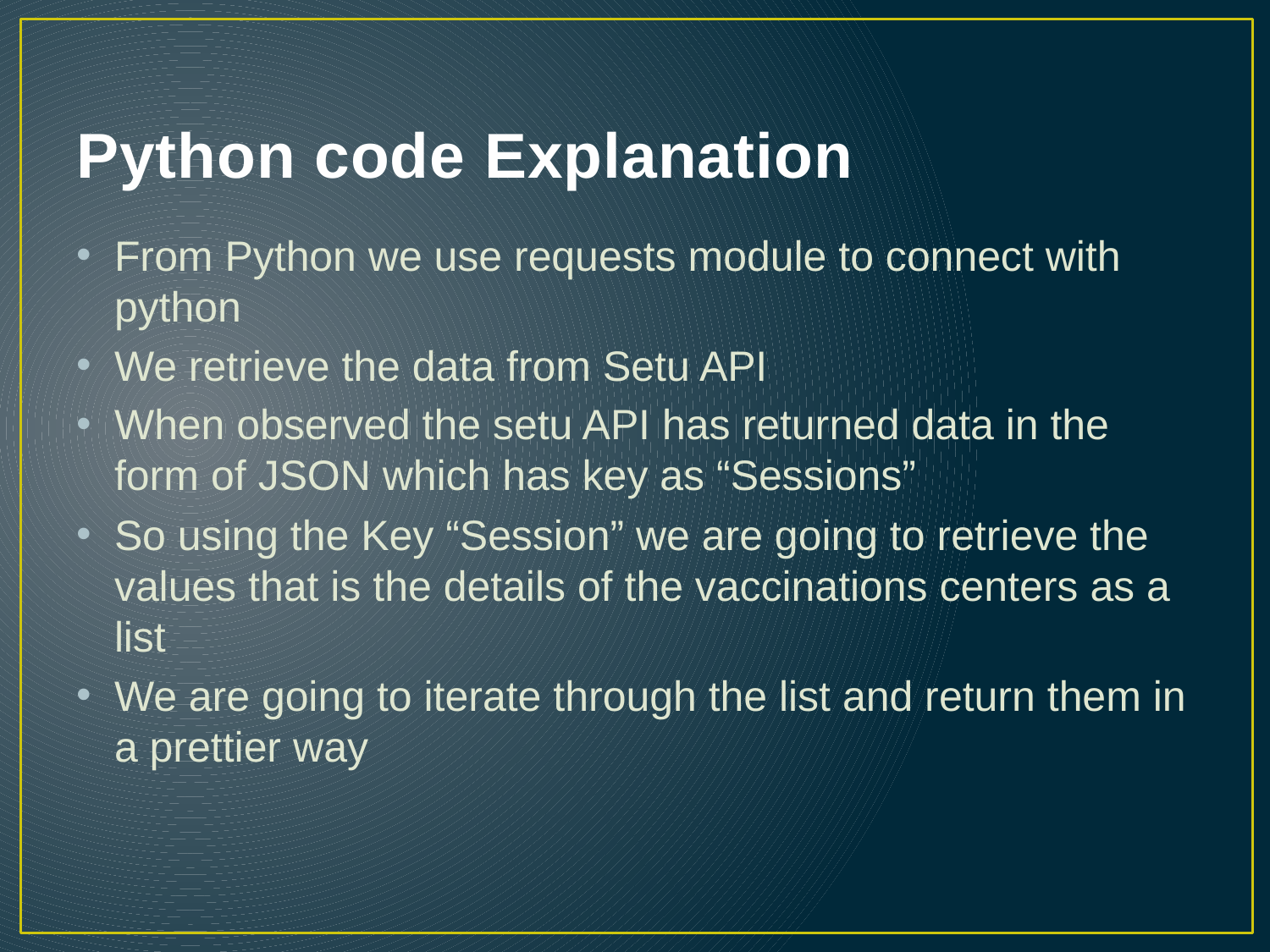

# Python code Explanation
From Python we use requests module to connect with python
We retrieve the data from Setu API
When observed the setu API has returned data in the form of JSON which has key as “Sessions”
So using the Key “Session” we are going to retrieve the values that is the details of the vaccinations centers as a list
We are going to iterate through the list and return them in a prettier way